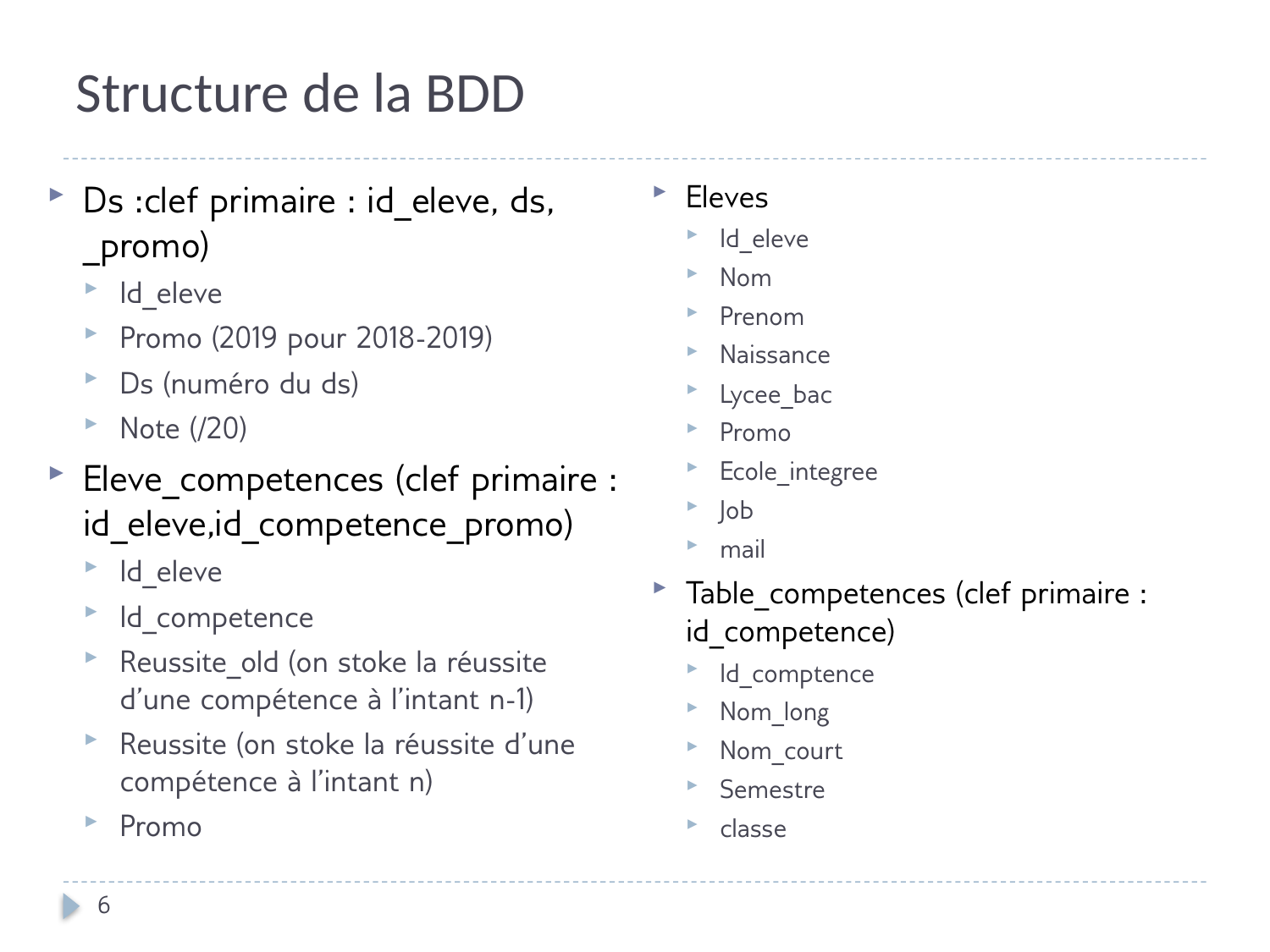

# Structure de la BDD
Ds :clef primaire : id_eleve, ds, _promo)
Id_eleve
Promo (2019 pour 2018-2019)
Ds (numéro du ds)
Note (/20)
Eleve_competences (clef primaire : id_eleve,id_competence_promo)
Id_eleve
Id_competence
Reussite_old (on stoke la réussite d’une compétence à l’intant n-1)
Reussite (on stoke la réussite d’une compétence à l’intant n)
Promo

Eleves
Id_eleve
Nom
Prenom
Naissance
Lycee_bac
Promo
Ecole_integree
Job
mail
Table_competences (clef primaire : id_competence)
Id_comptence
Nom_long
Nom_court
Semestre
classe
6